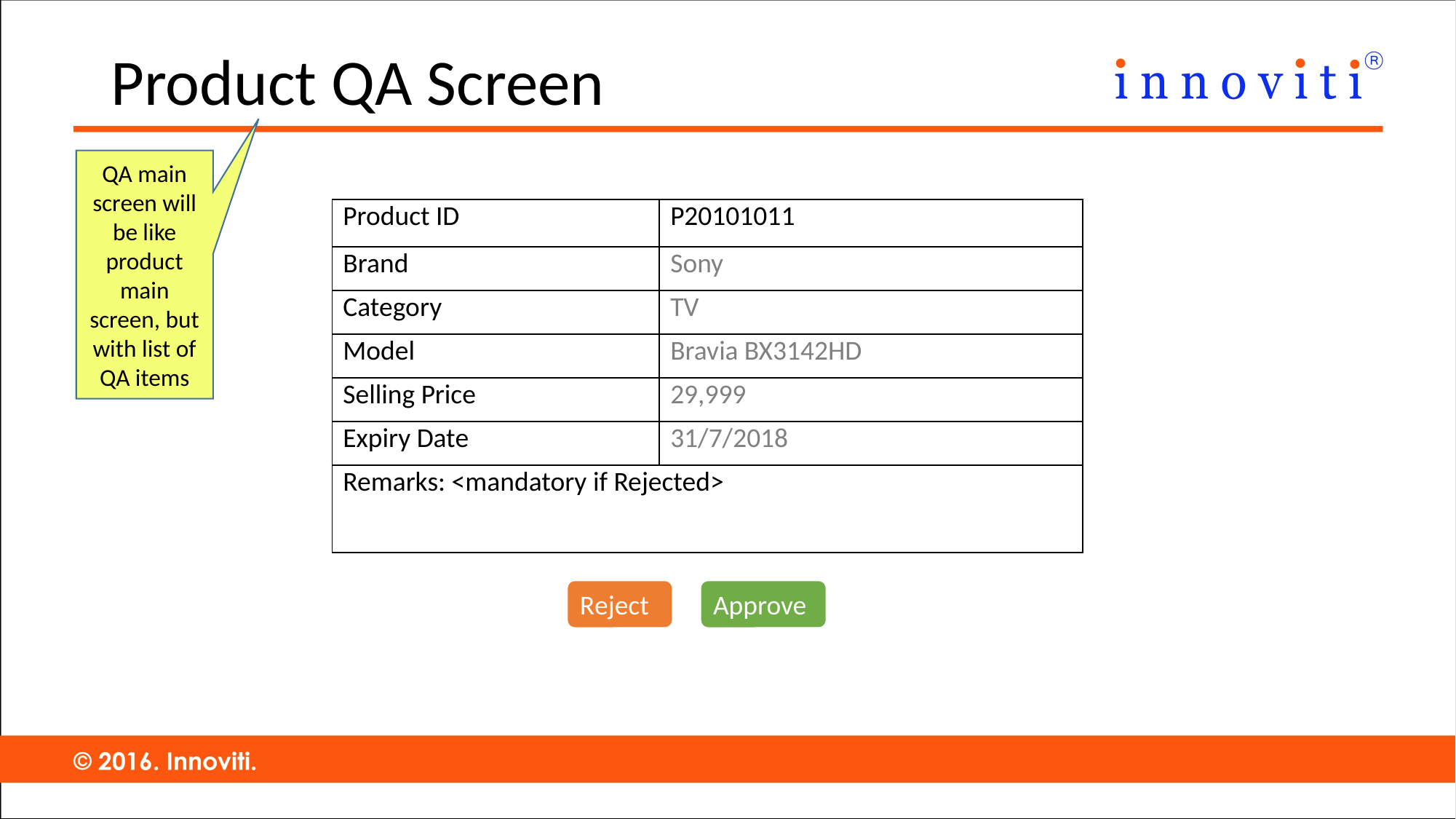

# Product QA Screen
QA main screen will be like product main screen, but with list of QA items
| Product ID | P20101011 |
| --- | --- |
| Brand | Sony |
| Category | TV |
| Model | Bravia BX3142HD |
| Selling Price | 29,999 |
| Expiry Date | 31/7/2018 |
| Remarks: <mandatory if Rejected> |
| --- |
Reject
Approve